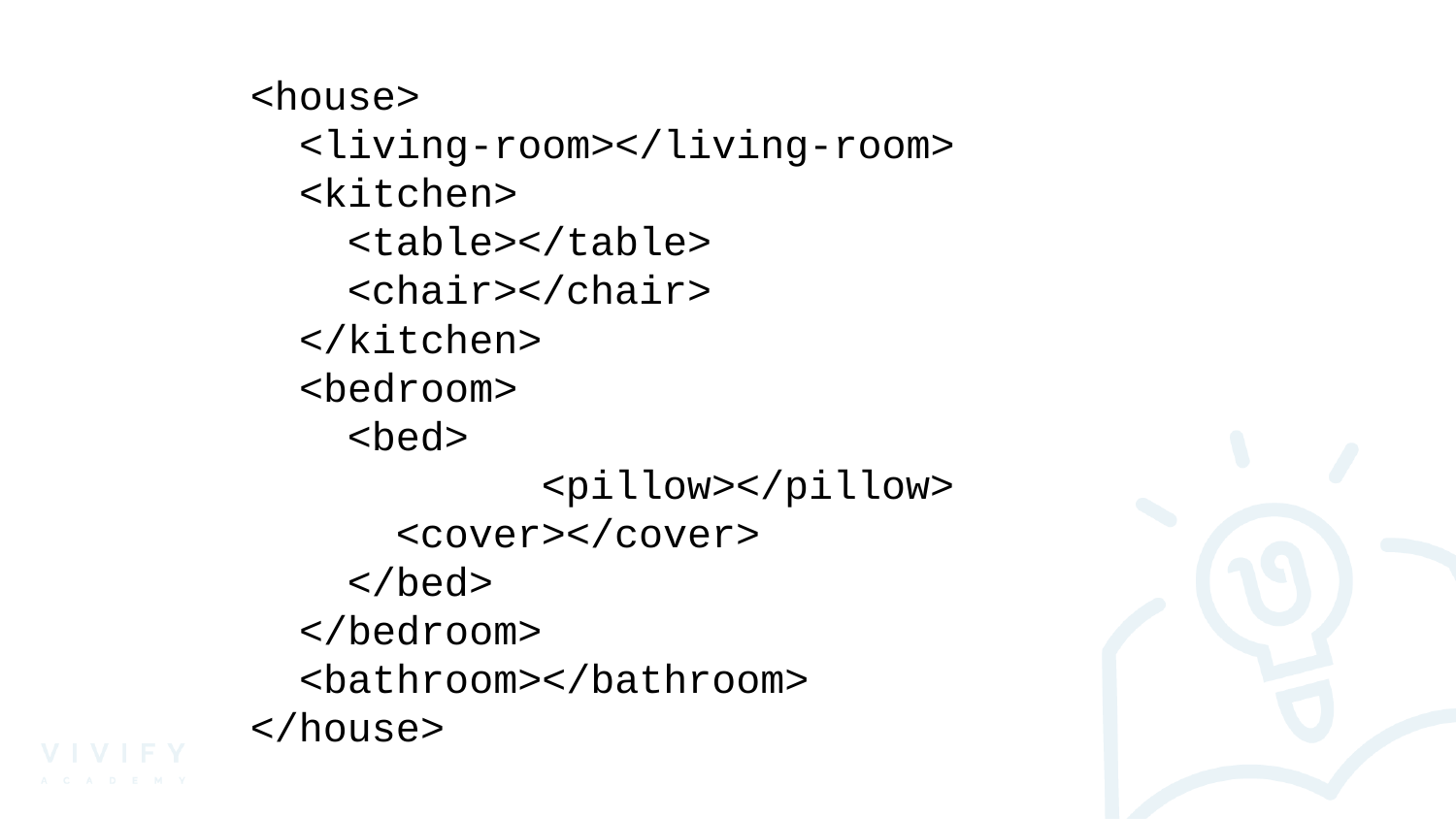

<house>
  <living-room></living-room>
  <kitchen>
    <table></table>
    <chair></chair>
  </kitchen>
  <bedroom>
    <bed>
		<pillow></pillow>
      <cover></cover>
    </bed>
  </bedroom>
  <bathroom></bathroom>
</house>